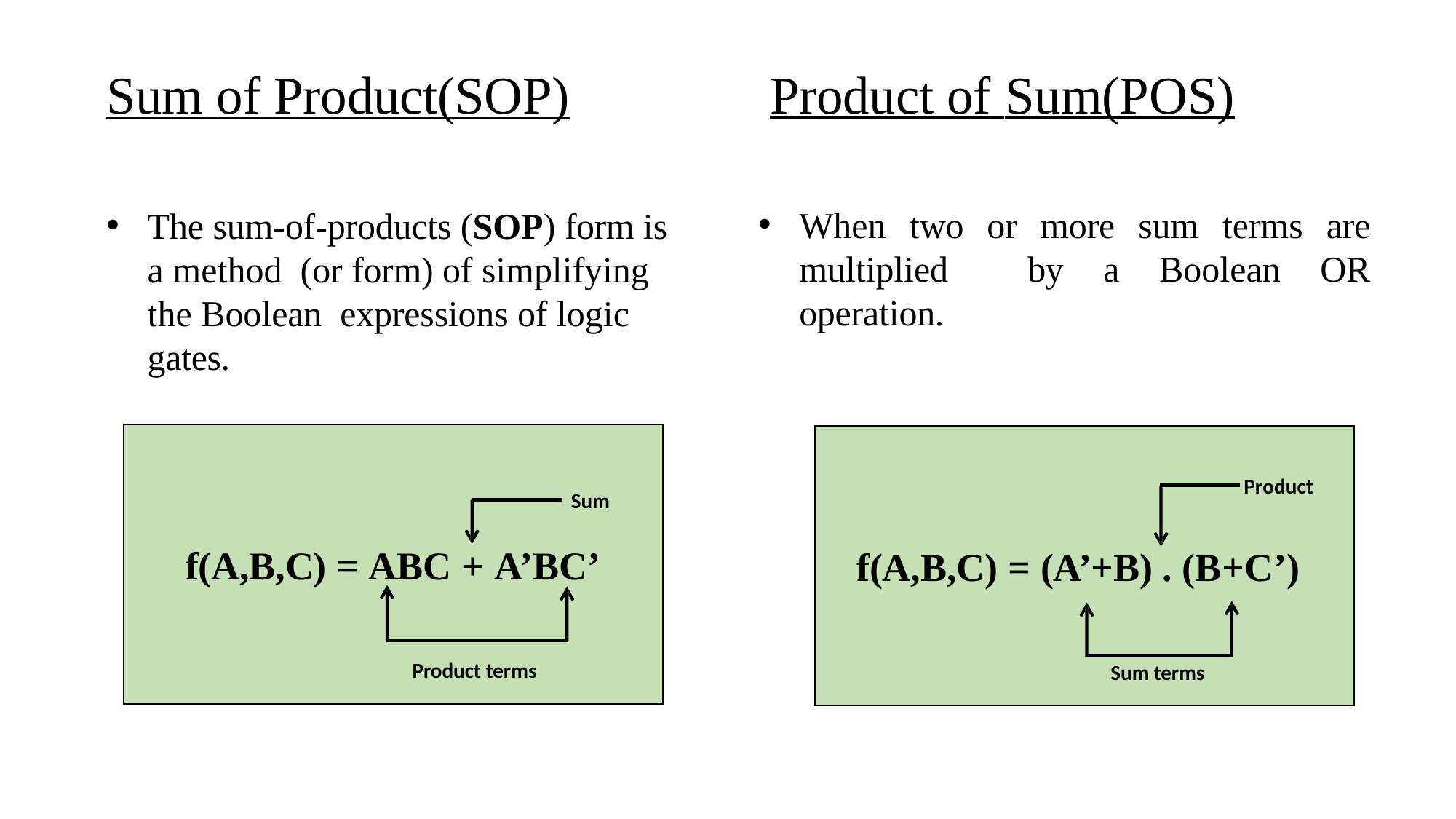

Product of Sum(POS)
# Sum of Product(SOP)
When two or more sum terms are multiplied  by a Boolean OR operation.
The sum-of-products (SOP) form is a method  (or form) of simplifying the Boolean  expressions of logic gates.
f(A,B,C) = ABC + A’BC’
   f(A,B,C) = (A’+B) . (B+C’)
Product

Sum

Product terms

Sum terms